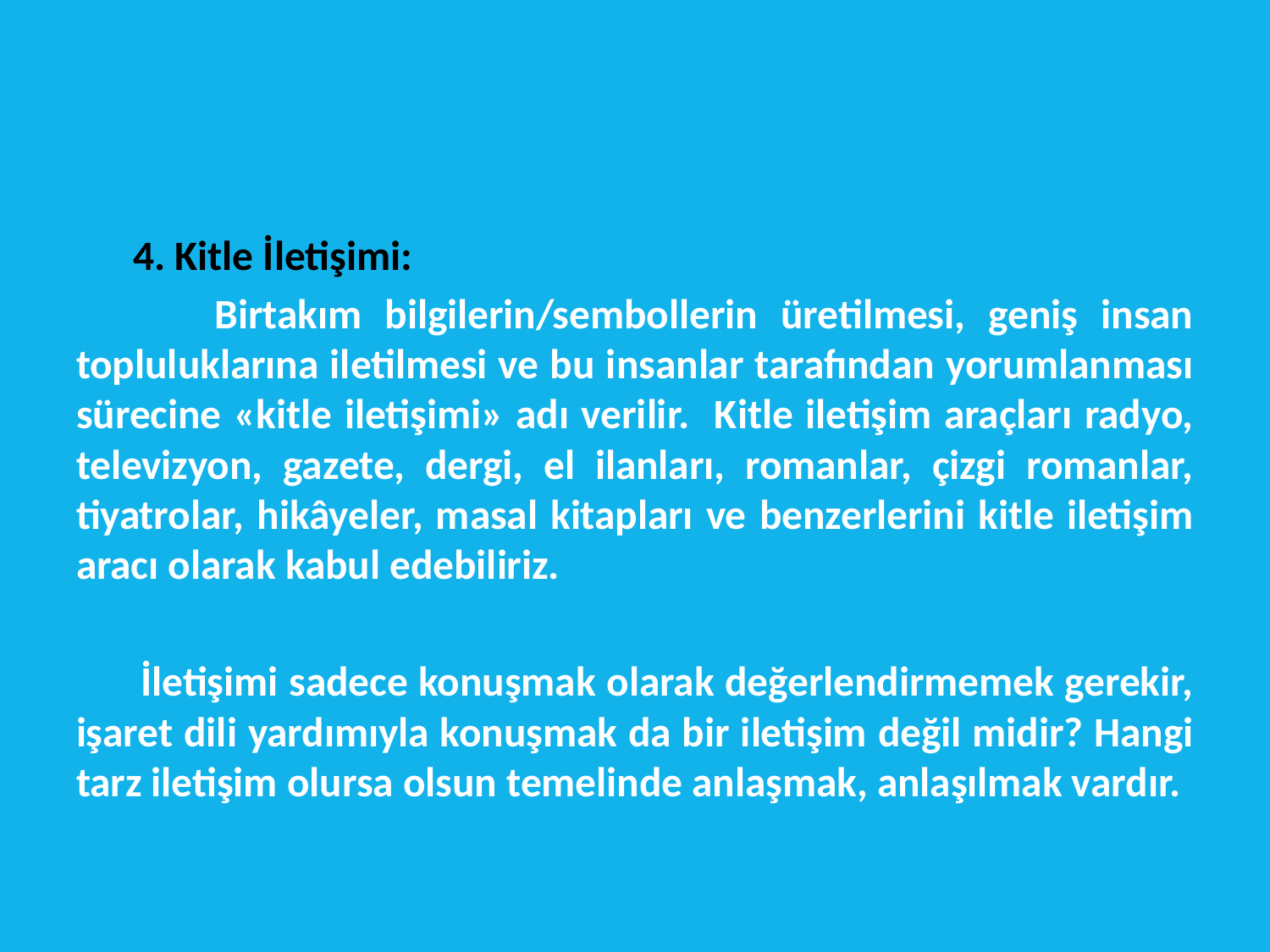

#
      4. Kitle İletişimi:
      Birtakım bilgilerin/sembollerin üretilmesi, geniş insan topluluklarına iletilmesi ve bu insanlar tarafından yorumlanması sürecine «kitle iletişimi» adı verilir.  Kitle iletişim araçları radyo, televizyon, gazete, dergi, el ilanları, romanlar, çizgi romanlar, tiyatrolar, hikâyeler, masal kitapları ve benzerlerini kitle iletişim aracı olarak kabul edebiliriz.

      İletişimi sadece konuşmak olarak değerlendirmemek gerekir, işaret dili yardımıyla konuşmak da bir iletişim değil midir? Hangi tarz iletişim olursa olsun temelinde anlaşmak, anlaşılmak vardır.